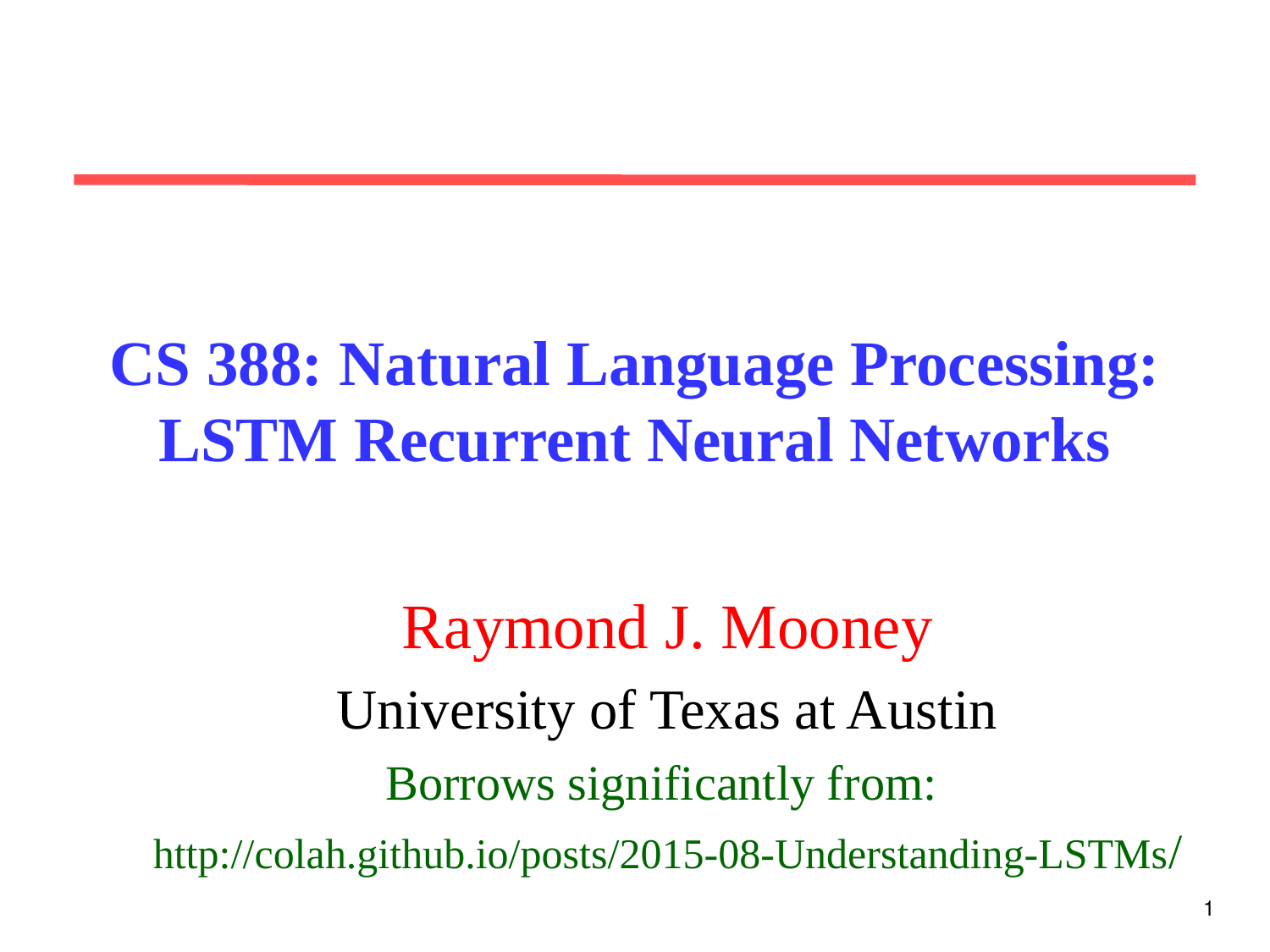

# CS 388: Natural Language Processing: LSTM Recurrent Neural Networks
Raymond J. Mooney
University of Texas at Austin
Borrows significantly from:
http://colah.github.io/posts/2015-08-Understanding-LSTMs/
1